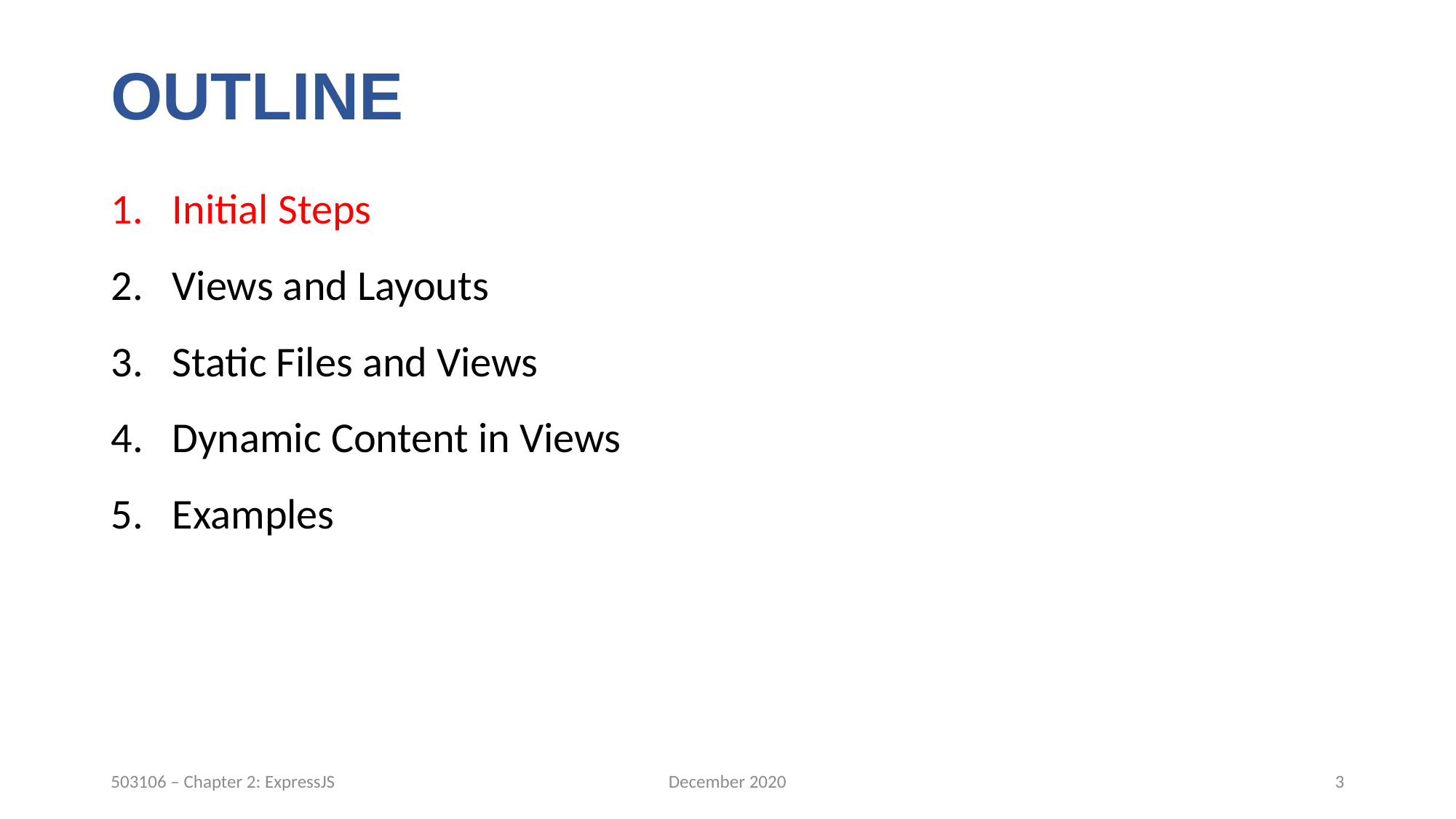

# OUTLINE
Initial Steps
Views and Layouts
Static Files and Views
Dynamic Content in Views
Examples

December 2020
3